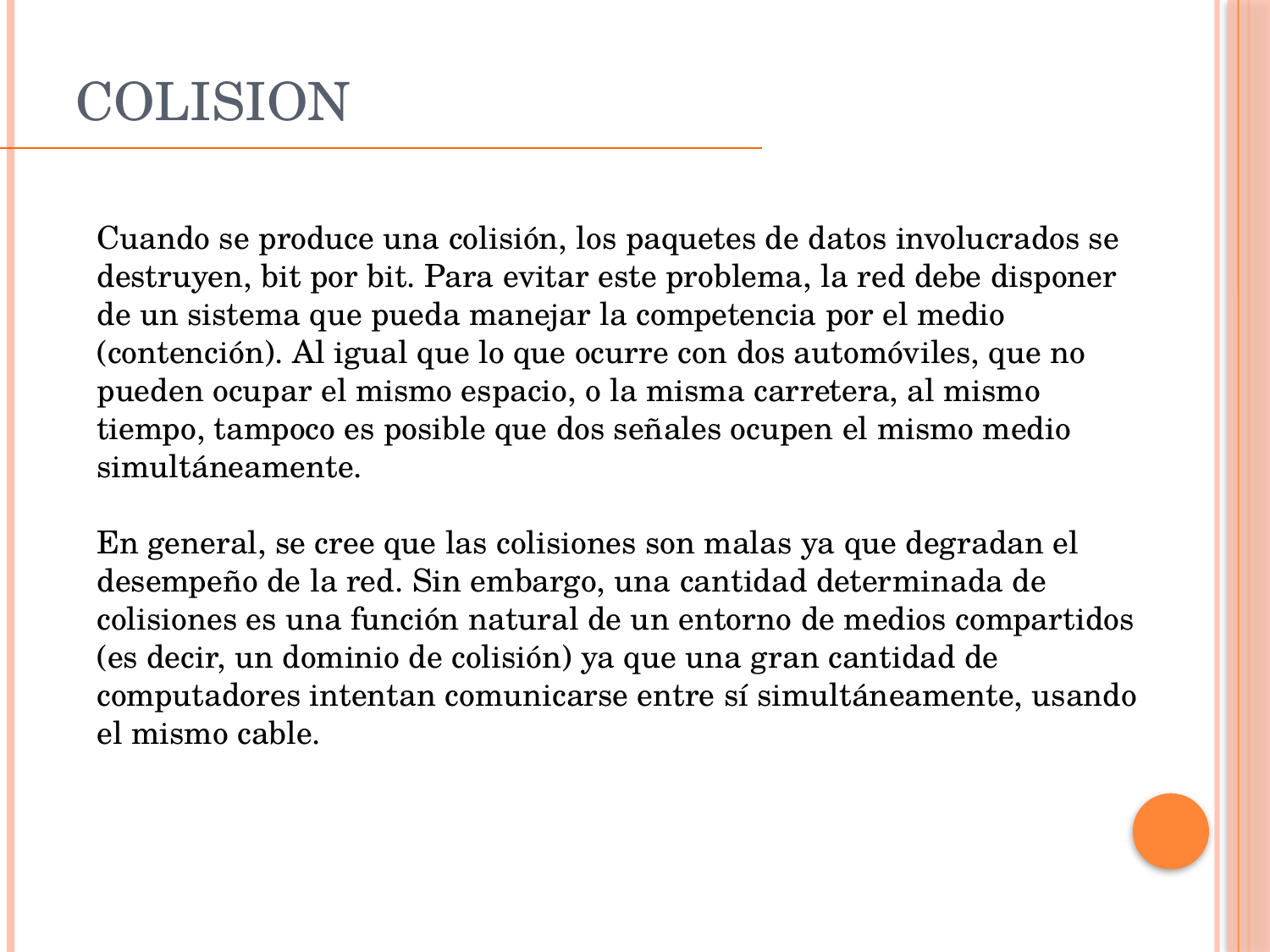

# Colision

Cuando se produce una colisión, los paquetes de datos involucrados se destruyen, bit por bit. Para evitar este problema, la red debe disponer de un sistema que pueda manejar la competencia por el medio (contención). Al igual que lo que ocurre con dos automóviles, que no pueden ocupar el mismo espacio, o la misma carretera, al mismo tiempo, tampoco es posible que dos señales ocupen el mismo medio simultáneamente.

En general, se cree que las colisiones son malas ya que degradan el desempeño de la red. Sin embargo, una cantidad determinada de colisiones es una función natural de un entorno de medios compartidos (es decir, un dominio de colisión) ya que una gran cantidad de computadores intentan comunicarse entre sí simultáneamente, usando el mismo cable.